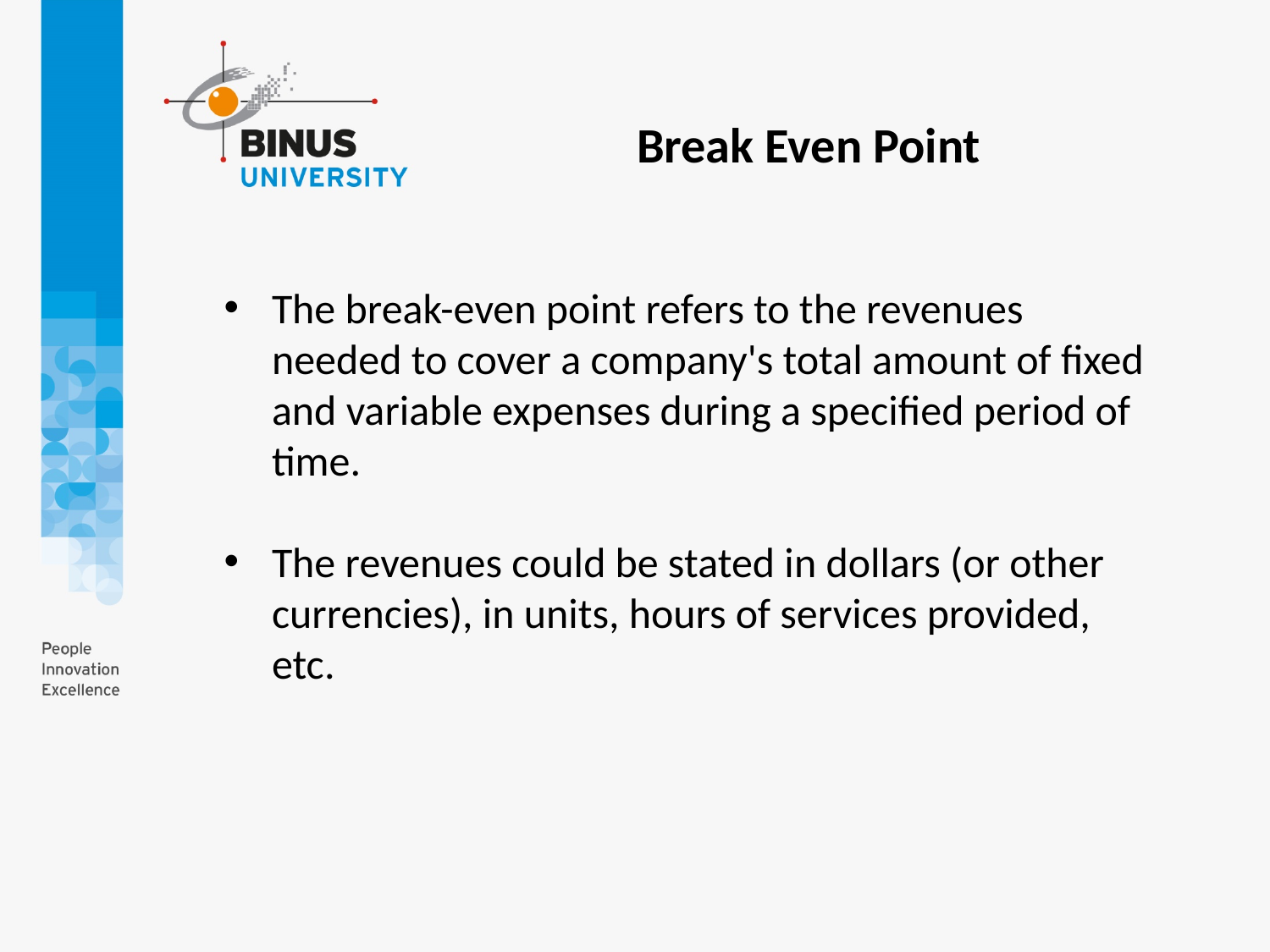

Break Even Point
The break-even point refers to the revenues needed to cover a company's total amount of fixed and variable expenses during a specified period of time.

The revenues could be stated in dollars (or other currencies), in units, hours of services provided, etc.